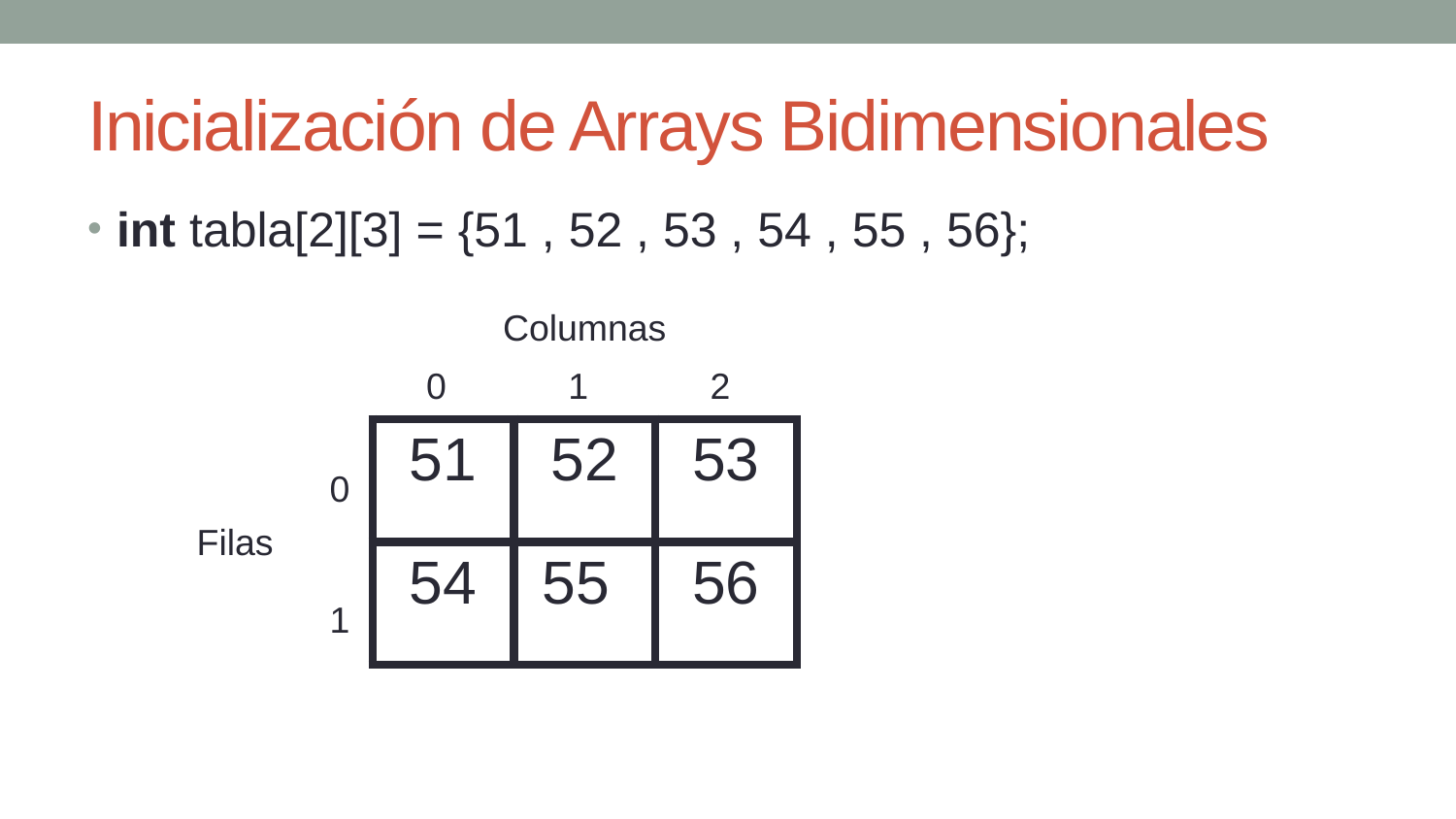

# Inicialización de Arrays Bidimensionales
int tabla[2][3] = {51 , 52 , 53 , 54 , 55 , 56};
Columnas
     0            1            2

0

1
| 51 | 52 | 53 |
| --- | --- | --- |
| 54 | 55 | 56 |
Filas